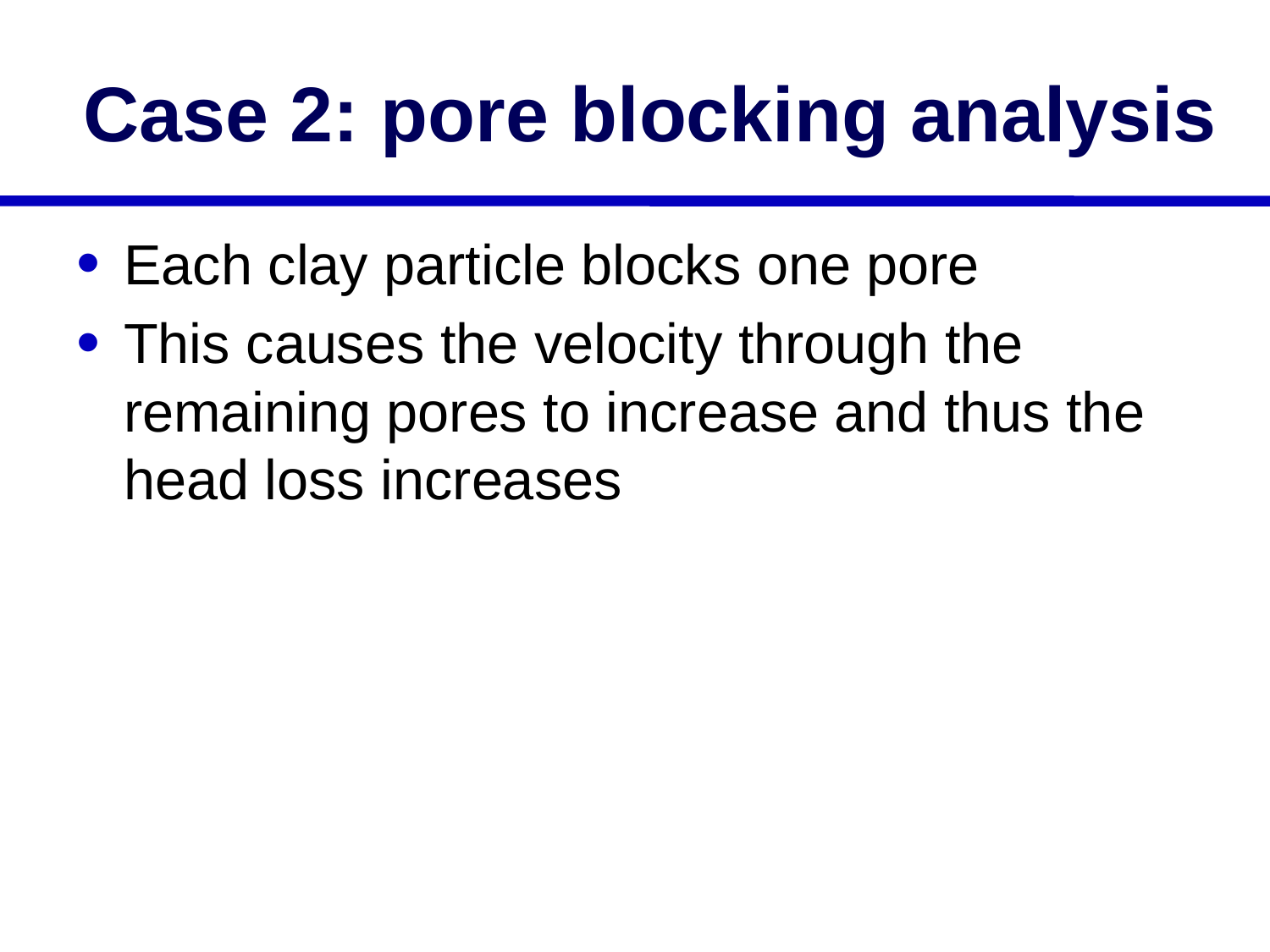

# Case 2: pore blocking analysis
Each clay particle blocks one pore
This causes the velocity through the remaining pores to increase and thus the head loss increases